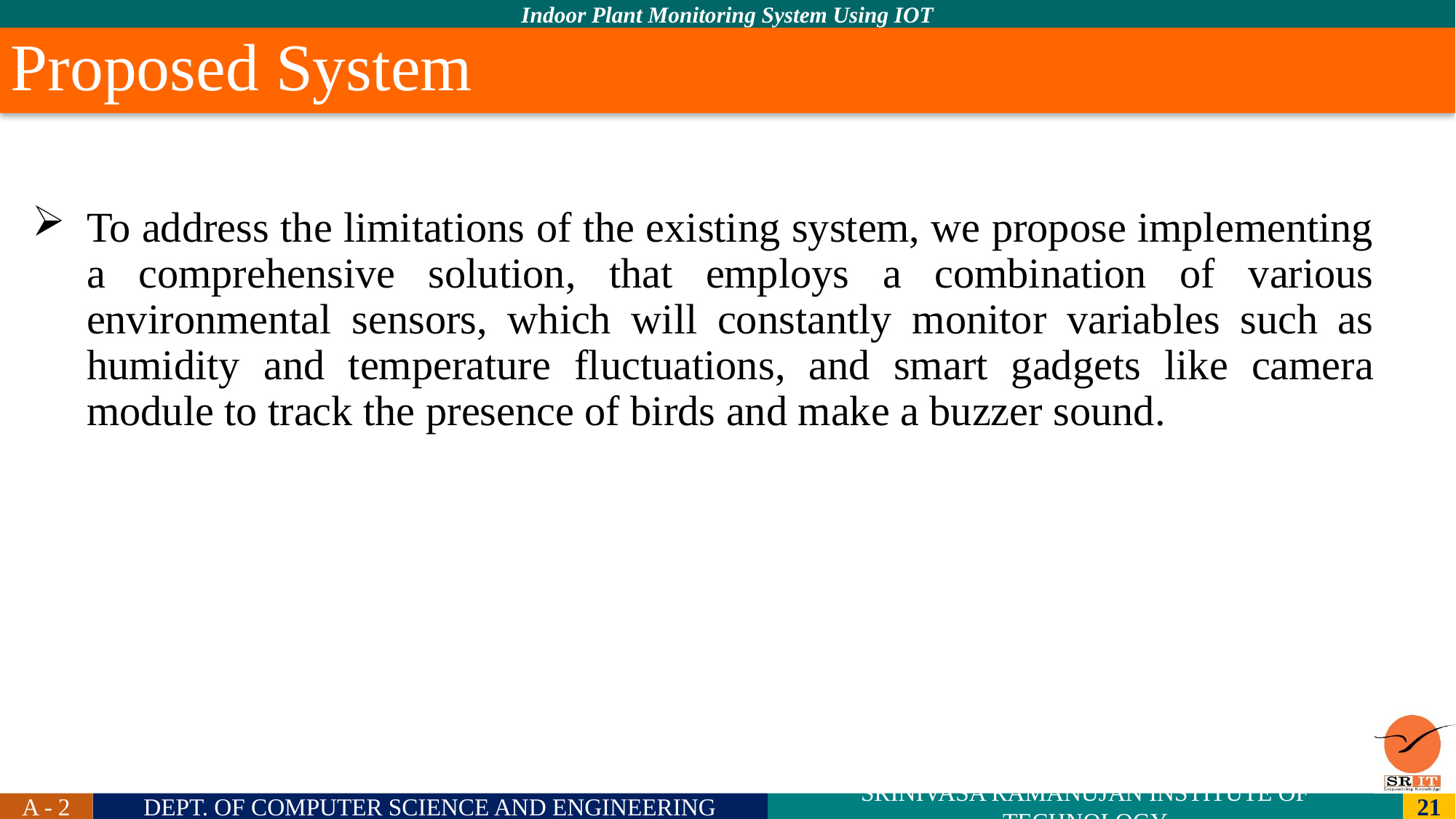

Proposed System
# To address the limitations of the existing system, we propose implementing a comprehensive solution, that employs a combination of various environmental sensors, which will constantly monitor variables such as humidity and temperature fluctuations, and smart gadgets like camera module to track the presence of birds and make a buzzer sound.